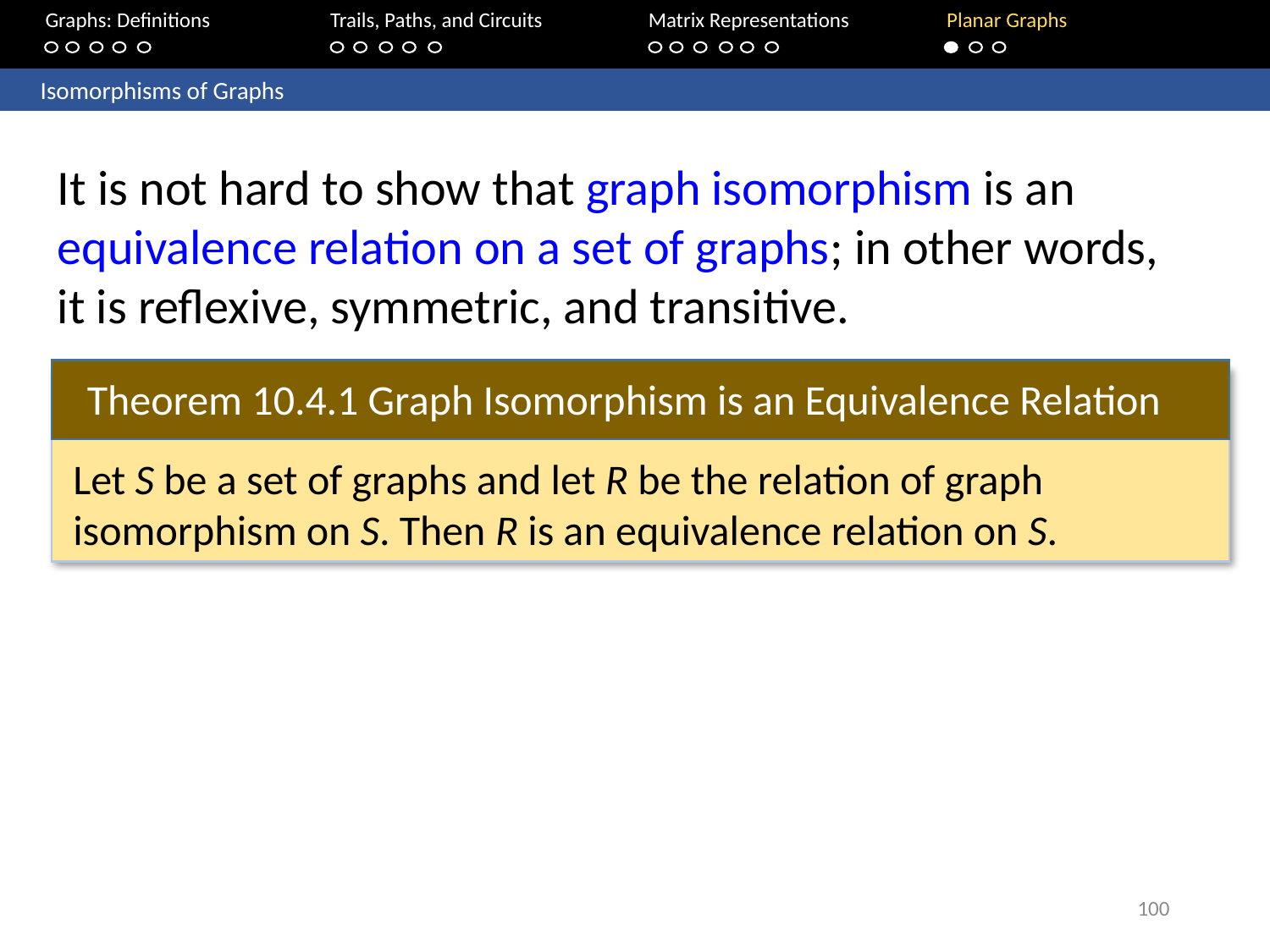

Graphs: Definitions		Trails, Paths, and Circuits	Matrix Representations	Planar Graphs

	Isomorphisms of Graphs
It is not hard to show that graph isomorphism is an equivalence relation on a set of graphs; in other words, it is reflexive, symmetric, and transitive.

Theorem 10.4.1 Graph Isomorphism is an Equivalence Relation

Let S be a set of graphs and let R be the relation of graph isomorphism on S. Then R is an equivalence relation on S.
100